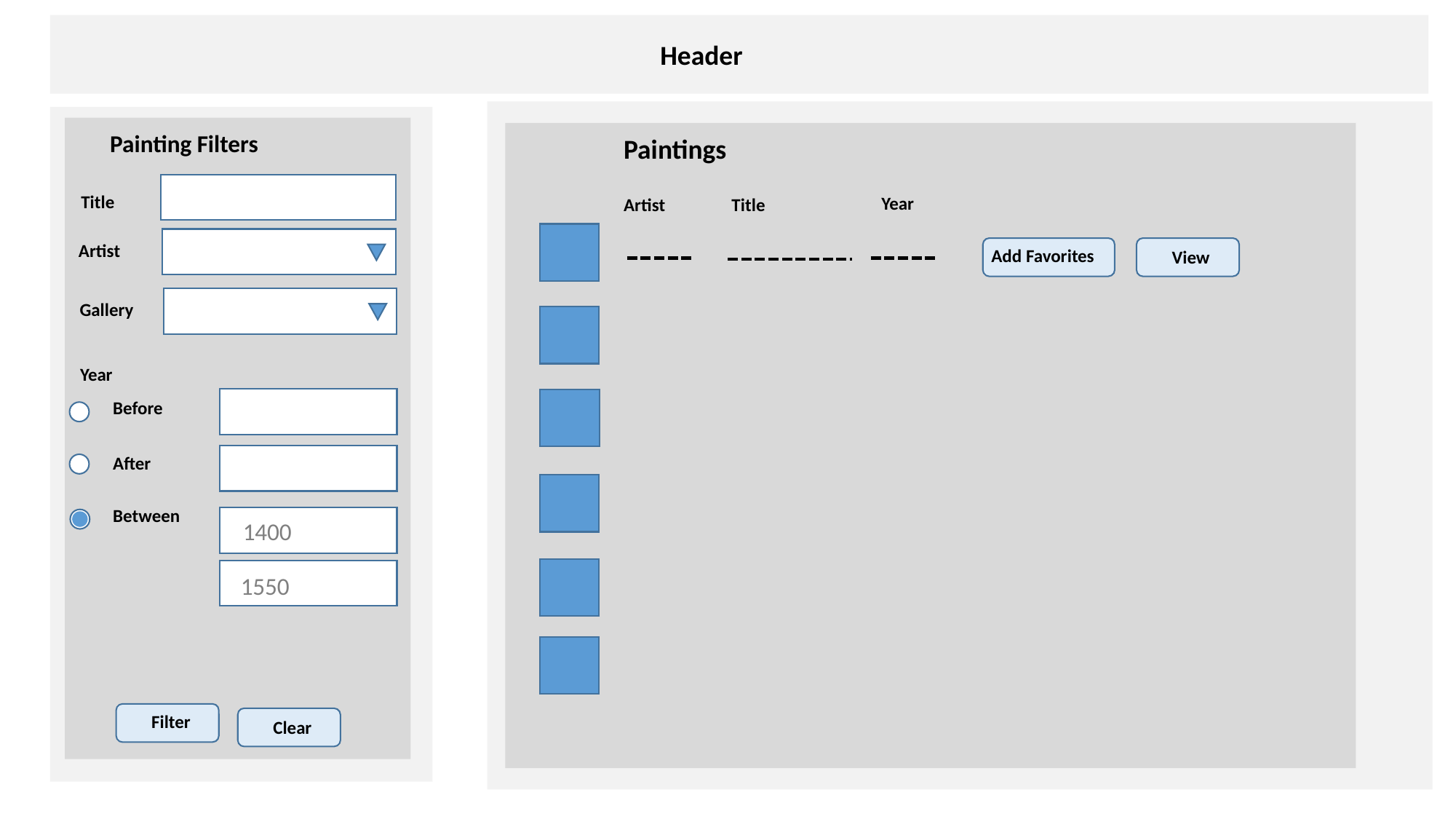

Header

Painting Filters
Paintings

Title
Year
Artist
Title

Artist

View

Add Favorites

Gallery

Year

Before

After

Between

1400

1550

Filter

Clear